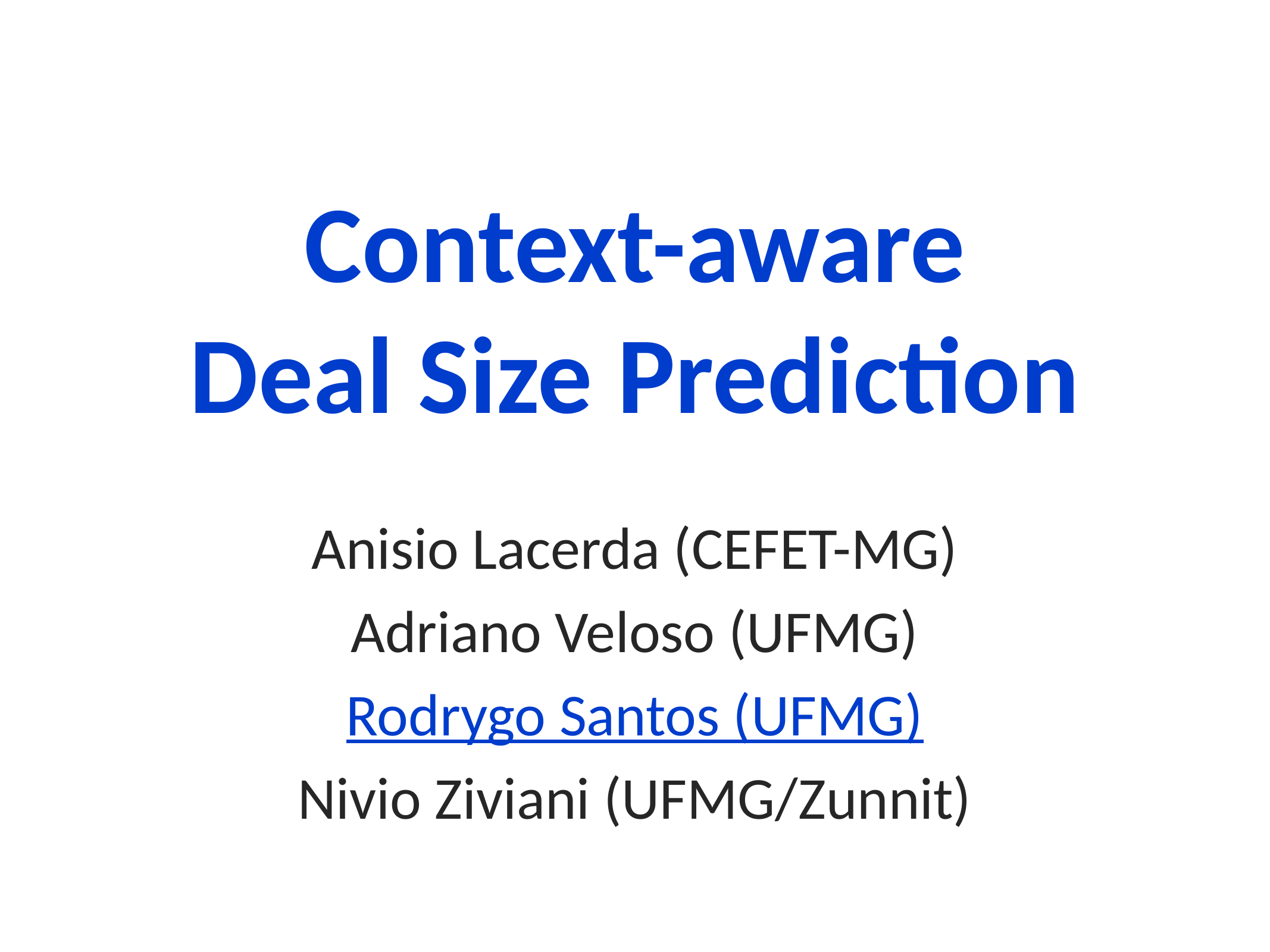

# Context-aware Deal Size Prediction
Anisio Lacerda (CEFET-MG)
Adriano Veloso (UFMG)
Rodrygo Santos (UFMG)
Nivio Ziviani (UFMG/Zunnit)